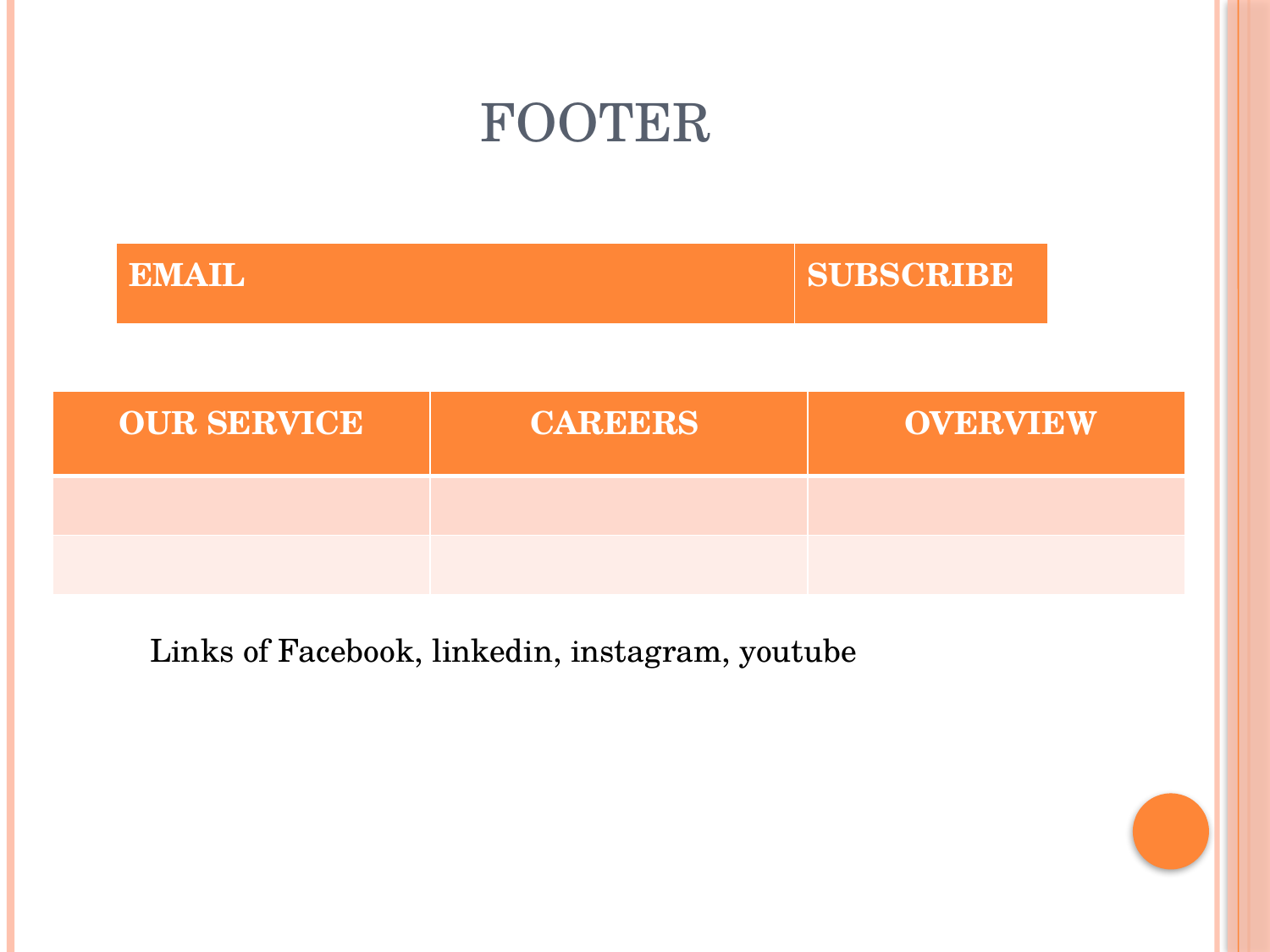

# FOOTER
| EMAIL | SUBSCRIBE |
| --- | --- |
| OUR SERVICE | CAREERS | OVERVIEW |
| --- | --- | --- |
|  |  |  |
|  |  |  |
Links of Facebook, linkedin, instagram, youtube